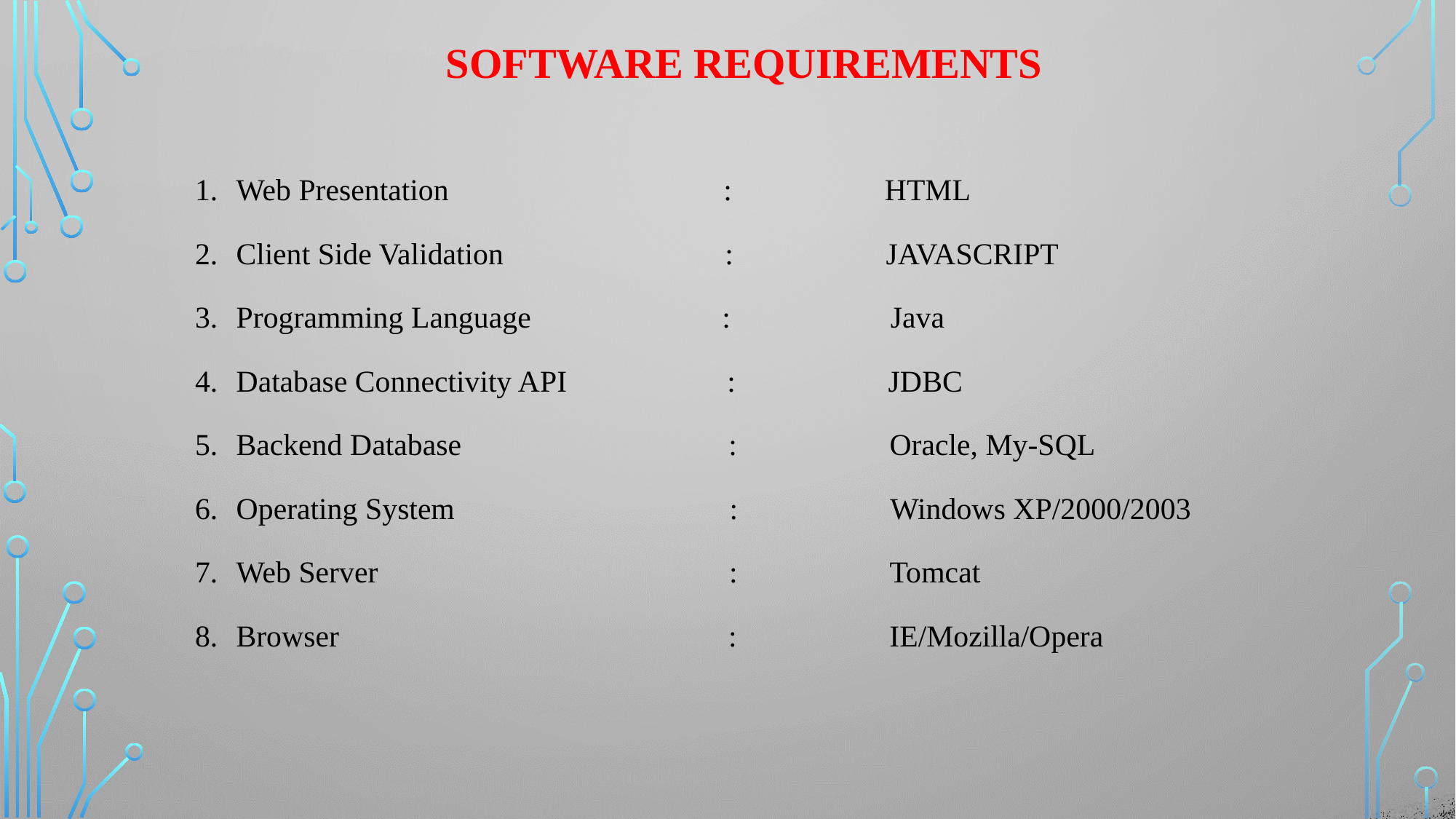

software requirements
Web Presentation                                    :                    HTML
Client Side Validation                             :                    JAVASCRIPT
Programming Language                         :                     Java
Database Connectivity API                     :                    JDBC
Backend Database                                   :                    Oracle, My-SQL
Operating System                                    :                    Windows XP/2000/2003
Web Server                                              :                    Tomcat
Browser                                                   :                    IE/Mozilla/Opera